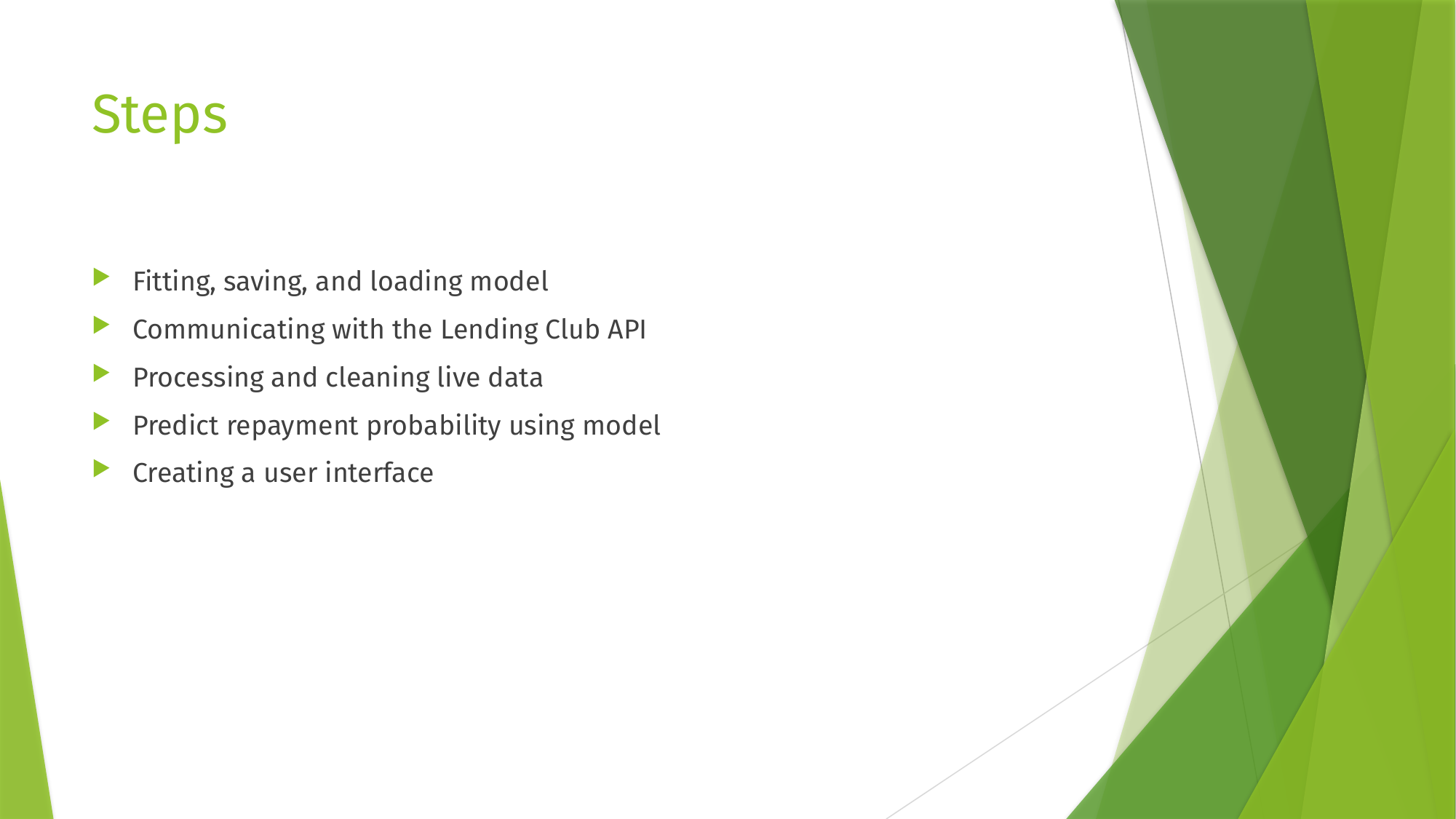

# Steps
Fitting, saving, and loading model
Communicating with the Lending Club API
Processing and cleaning live data
Predict repayment probability using model
Creating a user interface